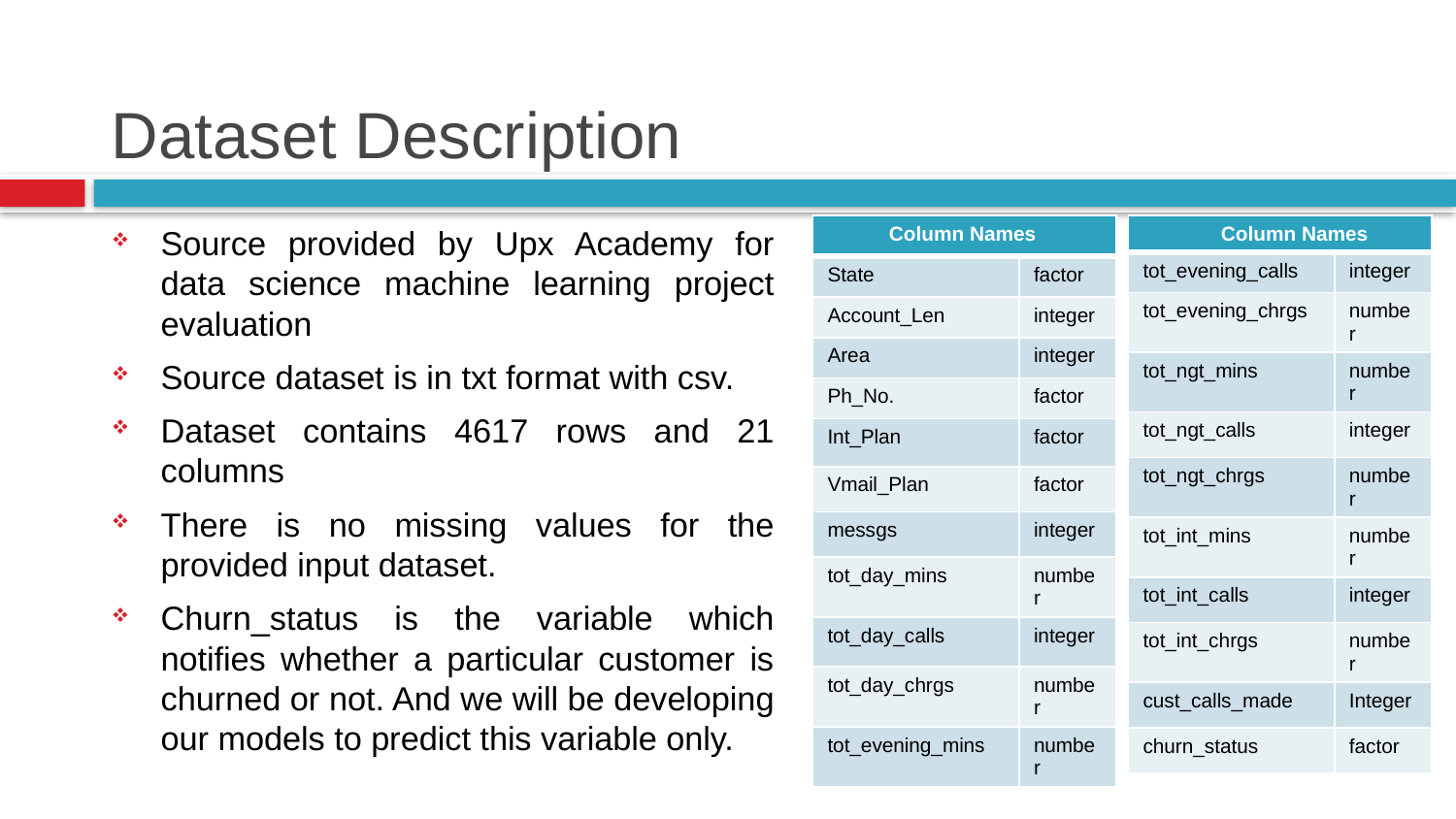

# Dataset Description
| Column Names |  |
| --- | --- |
| State | factor |
| Account\_Len | integer |
| Area | integer |
| Ph\_No. | factor |
| Int\_Plan | factor |
| Vmail\_Plan | factor |
| messgs | integer |
| tot\_day\_mins | number |
| tot\_day\_calls | integer |
| tot\_day\_chrgs | number |
| tot\_evening\_mins | number |
| Column Names |  |
| --- | --- |
| tot\_evening\_calls | integer |
| tot\_evening\_chrgs | number |
| tot\_ngt\_mins | number |
| tot\_ngt\_calls | integer |
| tot\_ngt\_chrgs | number |
| tot\_int\_mins | number |
| tot\_int\_calls | integer |
| tot\_int\_chrgs | number |
| cust\_calls\_made | Integer |
| churn\_status | factor |
Source provided by Upx Academy for data science machine learning project evaluation
Source dataset is in txt format with csv.
Dataset contains 4617 rows and 21 columns
There is no missing values for the provided input dataset.
Churn_status is the variable which notifies whether a particular customer is churned or not. And we will be developing our models to predict this variable only.